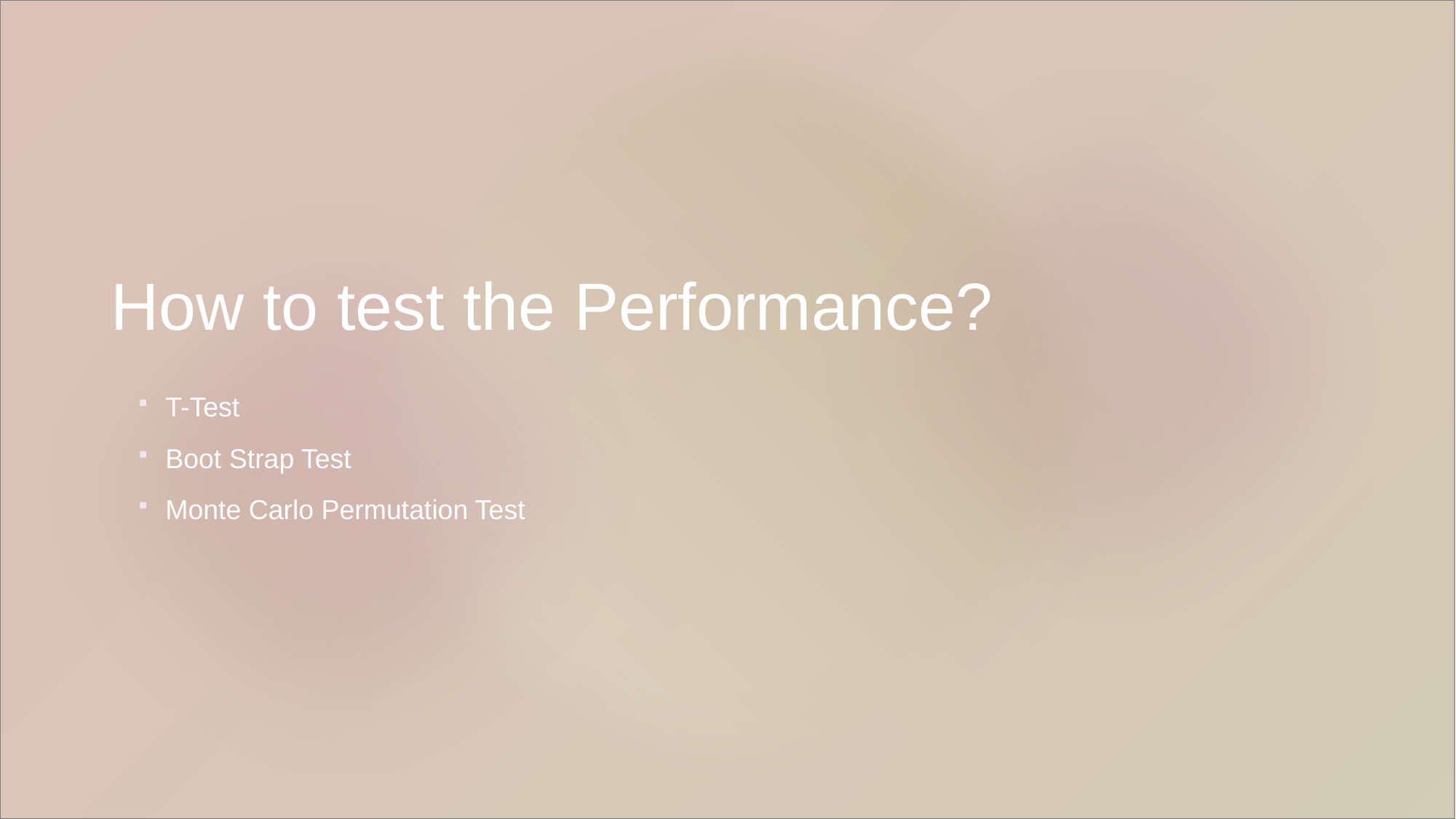

# How to test the Performance?

T-Test
Boot Strap Test
Monte Carlo Permutation Test